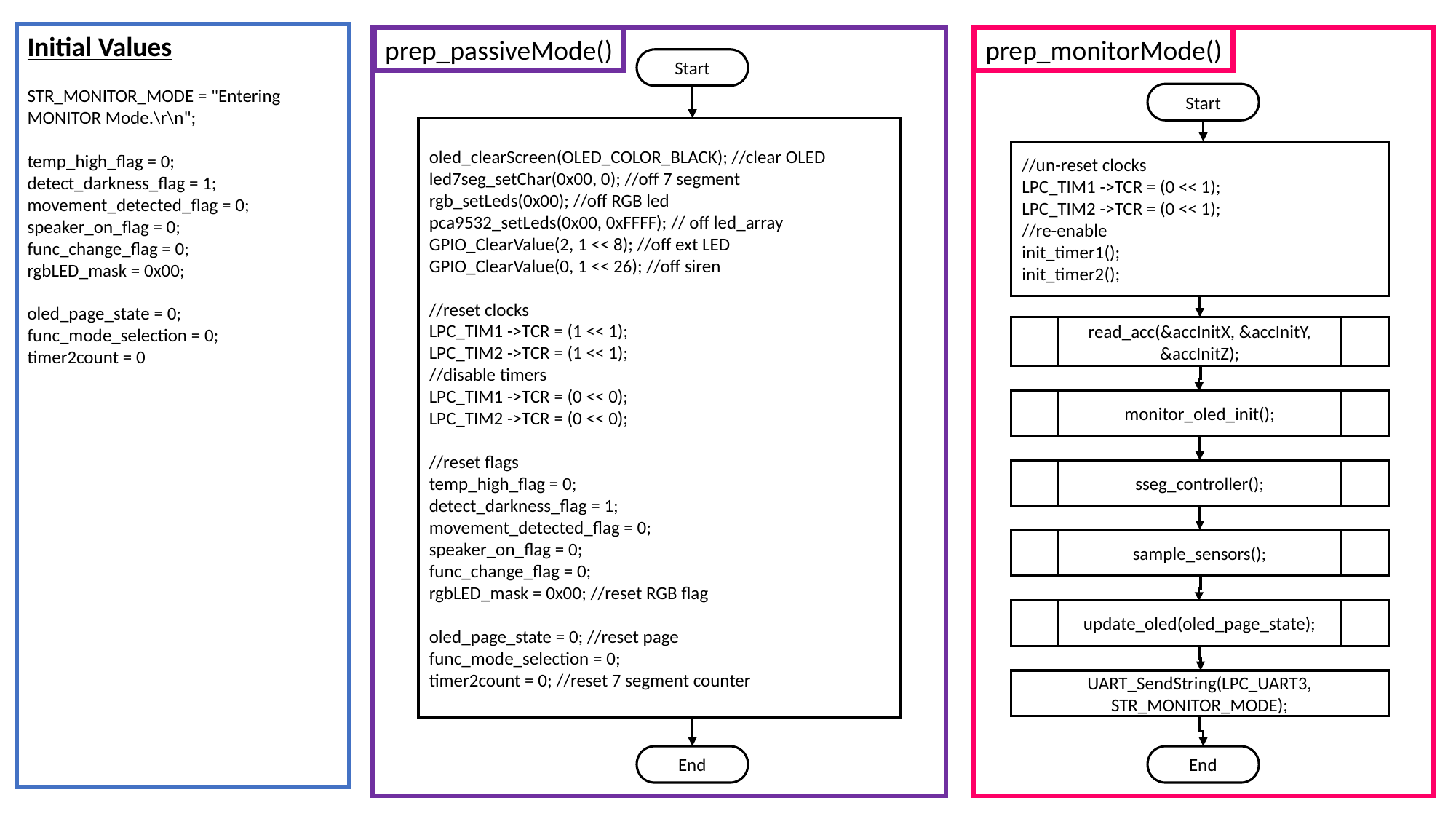

Initial Values

STR_MONITOR_MODE = "Entering MONITOR Mode.\r\n";

temp_high_flag = 0;
detect_darkness_flag = 1;
movement_detected_flag = 0;
speaker_on_flag = 0;
func_change_flag = 0;
rgbLED_mask = 0x00;

oled_page_state = 0; func_mode_selection = 0;
timer2count = 0

prep_passiveMode()

prep_monitorMode()
Start
Start
oled_clearScreen(OLED_COLOR_BLACK); //clear OLED
led7seg_setChar(0x00, 0); //off 7 segment
rgb_setLeds(0x00); //off RGB led
pca9532_setLeds(0x00, 0xFFFF); // off led_array
GPIO_ClearValue(2, 1 << 8); //off ext LED
GPIO_ClearValue(0, 1 << 26); //off siren

//reset clocks
LPC_TIM1 ->TCR = (1 << 1);
LPC_TIM2 ->TCR = (1 << 1);
//disable timers
LPC_TIM1 ->TCR = (0 << 0);
LPC_TIM2 ->TCR = (0 << 0);

//reset flags
temp_high_flag = 0;
detect_darkness_flag = 1;
movement_detected_flag = 0;
speaker_on_flag = 0;
func_change_flag = 0;
rgbLED_mask = 0x00; //reset RGB flag

oled_page_state = 0; //reset page
func_mode_selection = 0;
timer2count = 0; //reset 7 segment counter
//un-reset clocks
LPC_TIM1 ->TCR = (0 << 1);
LPC_TIM2 ->TCR = (0 << 1);
//re-enable
init_timer1();
init_timer2();
read_acc(&accInitX, &accInitY, &accInitZ);
monitor_oled_init();
sseg_controller();
sample_sensors();
update_oled(oled_page_state);
UART_SendString(LPC_UART3, STR_MONITOR_MODE);
End
End